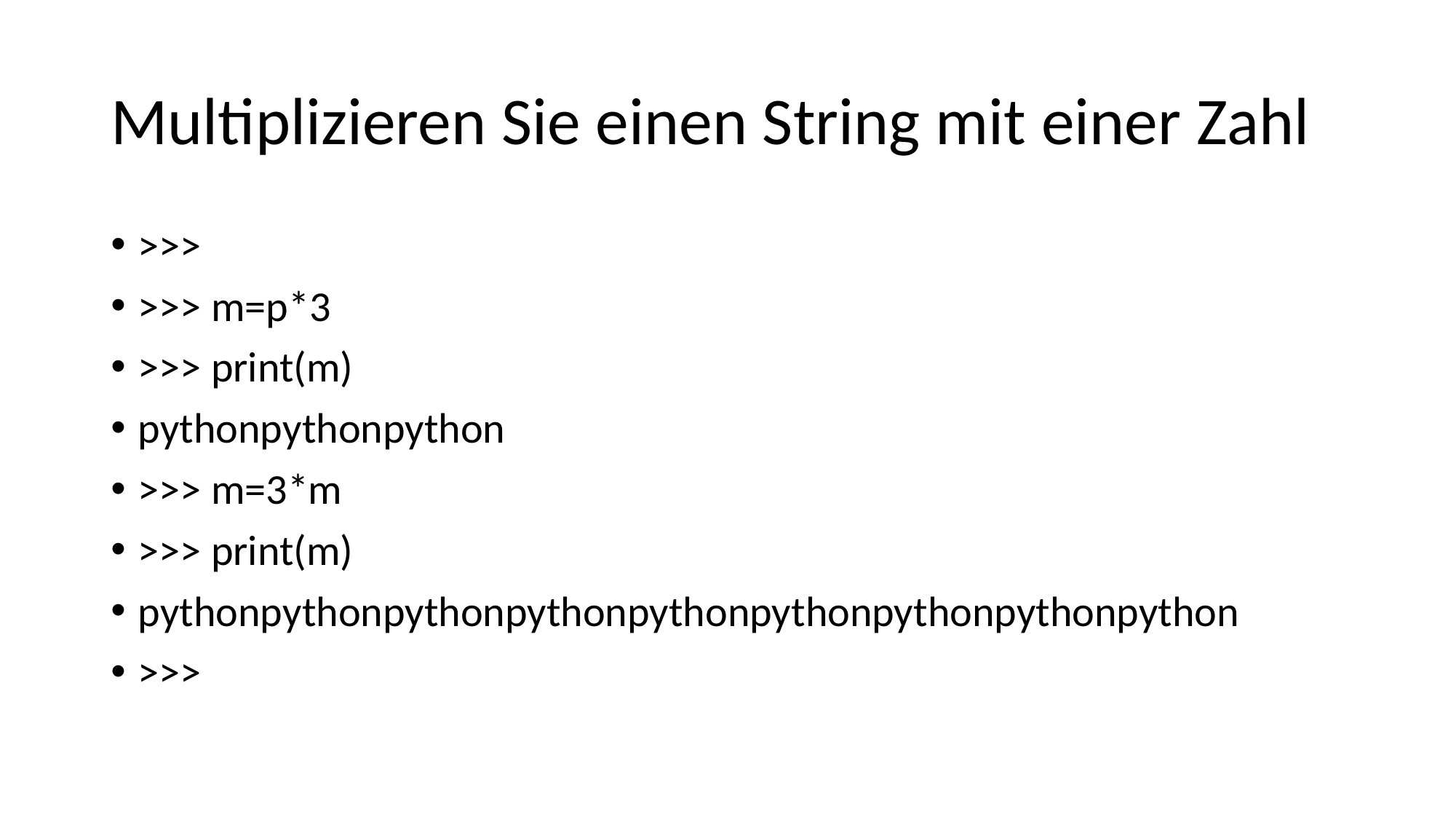

# Multiplizieren Sie einen String mit einer Zahl
>>>
>>> m=p*3
>>> print(m)
pythonpythonpython
>>> m=3*m
>>> print(m)
pythonpythonpythonpythonpythonpythonpythonpythonpython
>>>